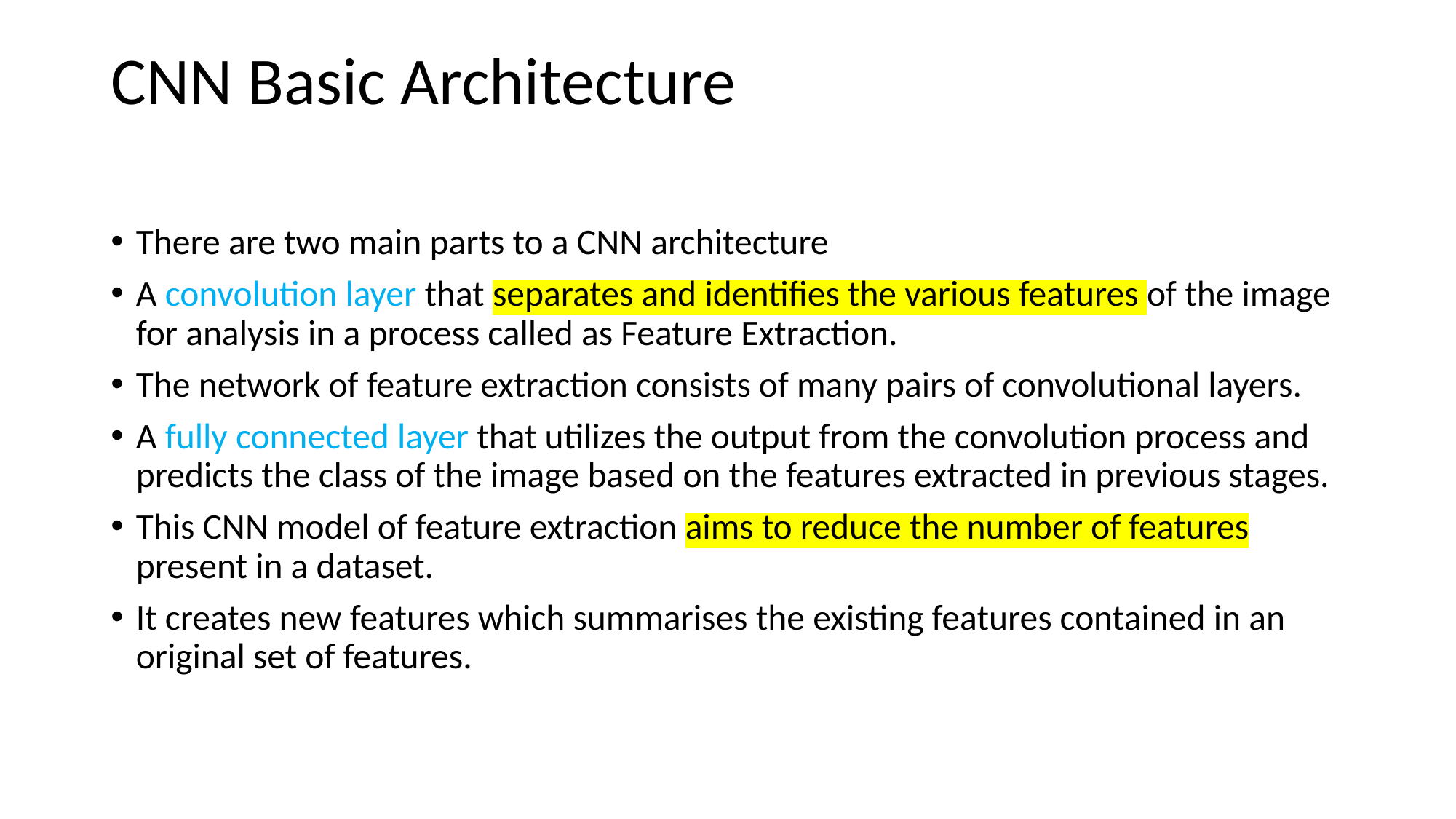

# CNN Basic Architecture
There are two main parts to a CNN architecture
A convolution layer that separates and identifies the various features of the image for analysis in a process called as Feature Extraction.
The network of feature extraction consists of many pairs of convolutional layers.
A fully connected layer that utilizes the output from the convolution process and predicts the class of the image based on the features extracted in previous stages.
This CNN model of feature extraction aims to reduce the number of features present in a dataset.
It creates new features which summarises the existing features contained in an original set of features.